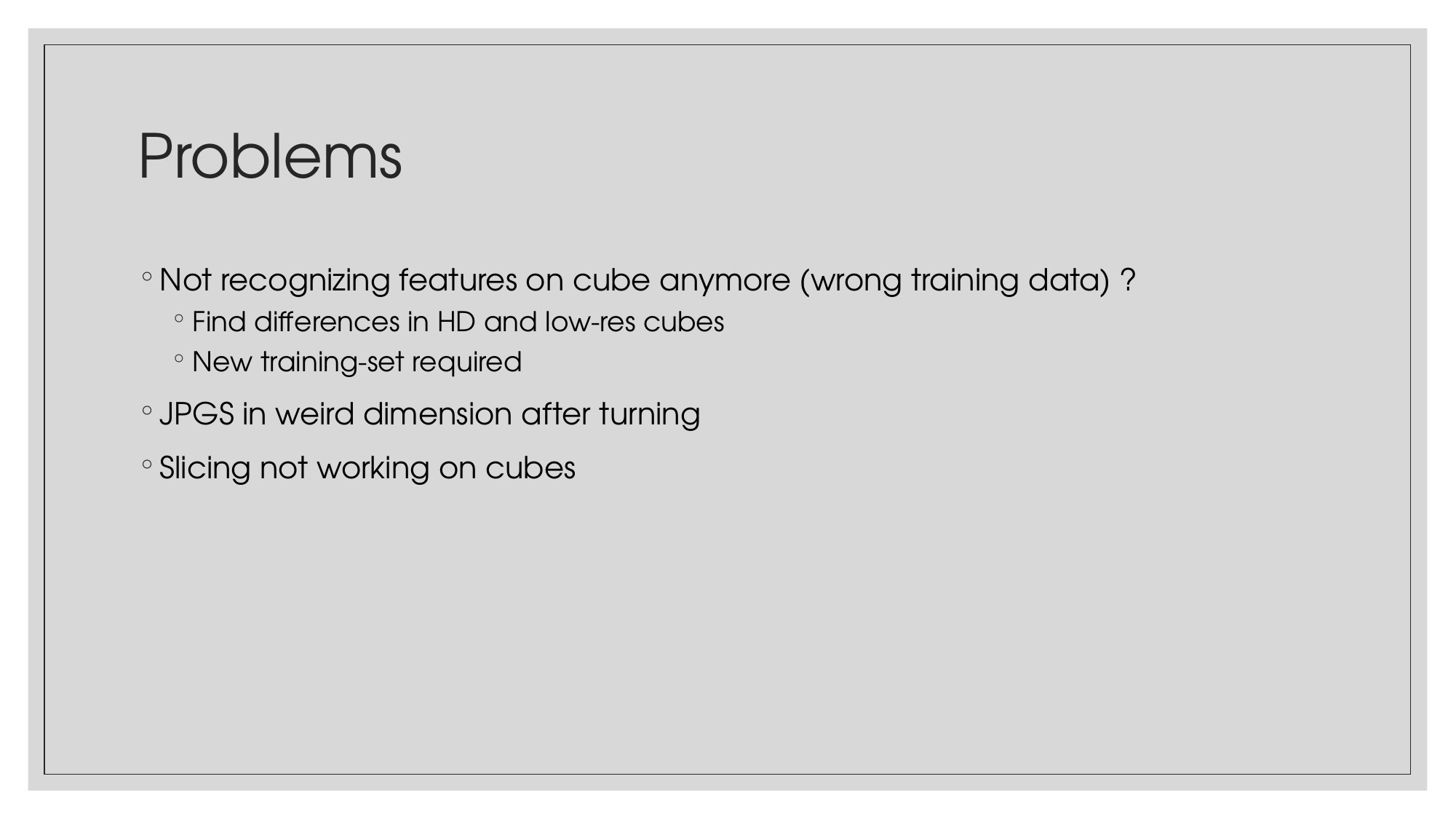

# Problems
Not recognizing features on cube anymore (wrong training data) ?
Find differences in HD and low-res cubes
New training-set required
JPGS in weird dimension after turning
Slicing not working on cubes